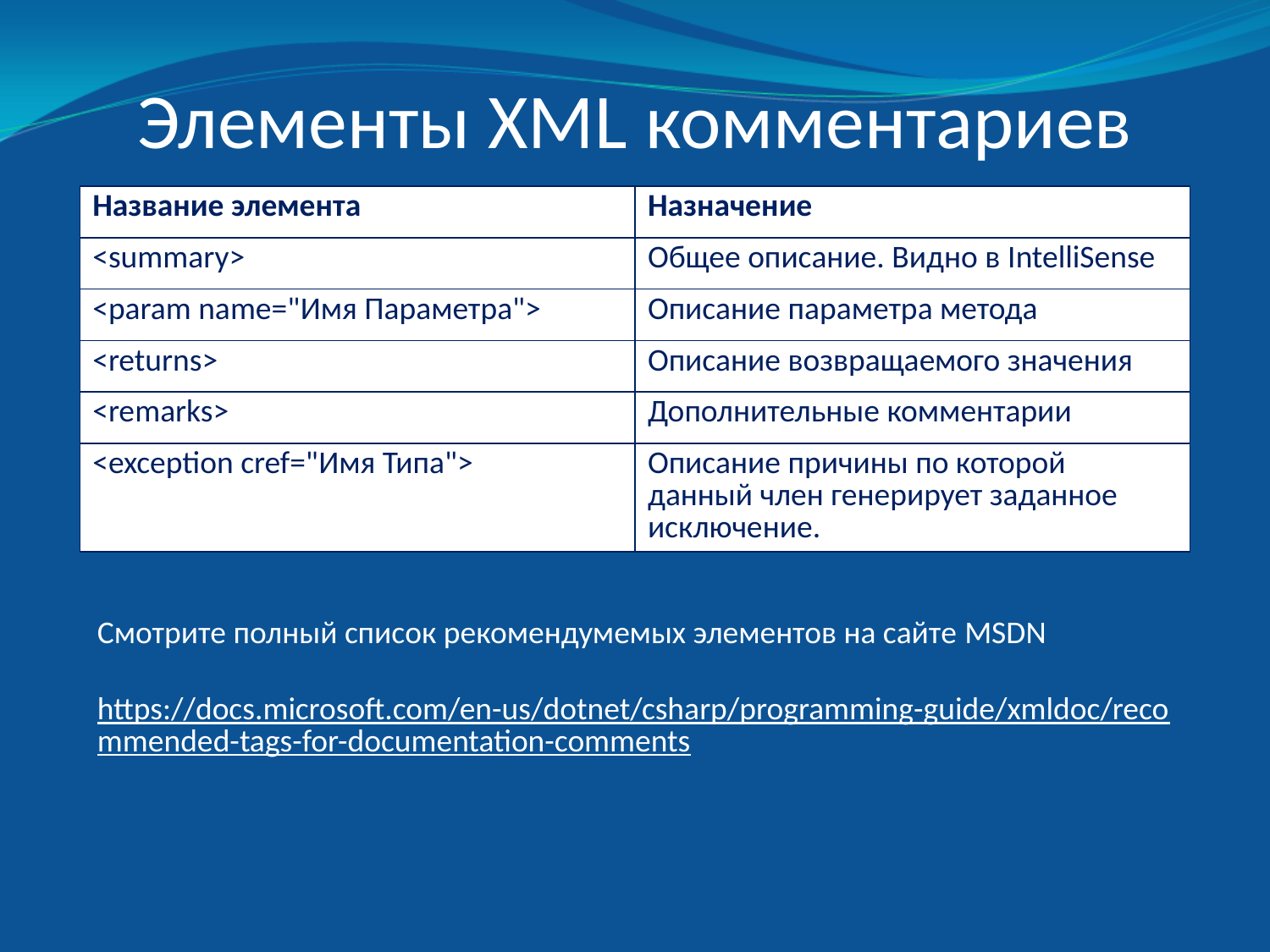

# Элементы XML комментариев
| Название элемента | Назначение |
| --- | --- |
| <summary> | Общее описание. Видно в IntelliSense |
| <param name="Имя Параметра"> | Описание параметра метода |
| <returns> | Описание возвращаемого значения |
| <remarks> | Дополнительные комментарии |
| <exception cref="Имя Типа"> | Описание причины по которой данный член генерирует заданное исключение. |
Смотрите полный список рекомендумемых элементов на сайте MSDN

https://docs.microsoft.com/en-us/dotnet/csharp/programming-guide/xmldoc/recommended-tags-for-documentation-comments